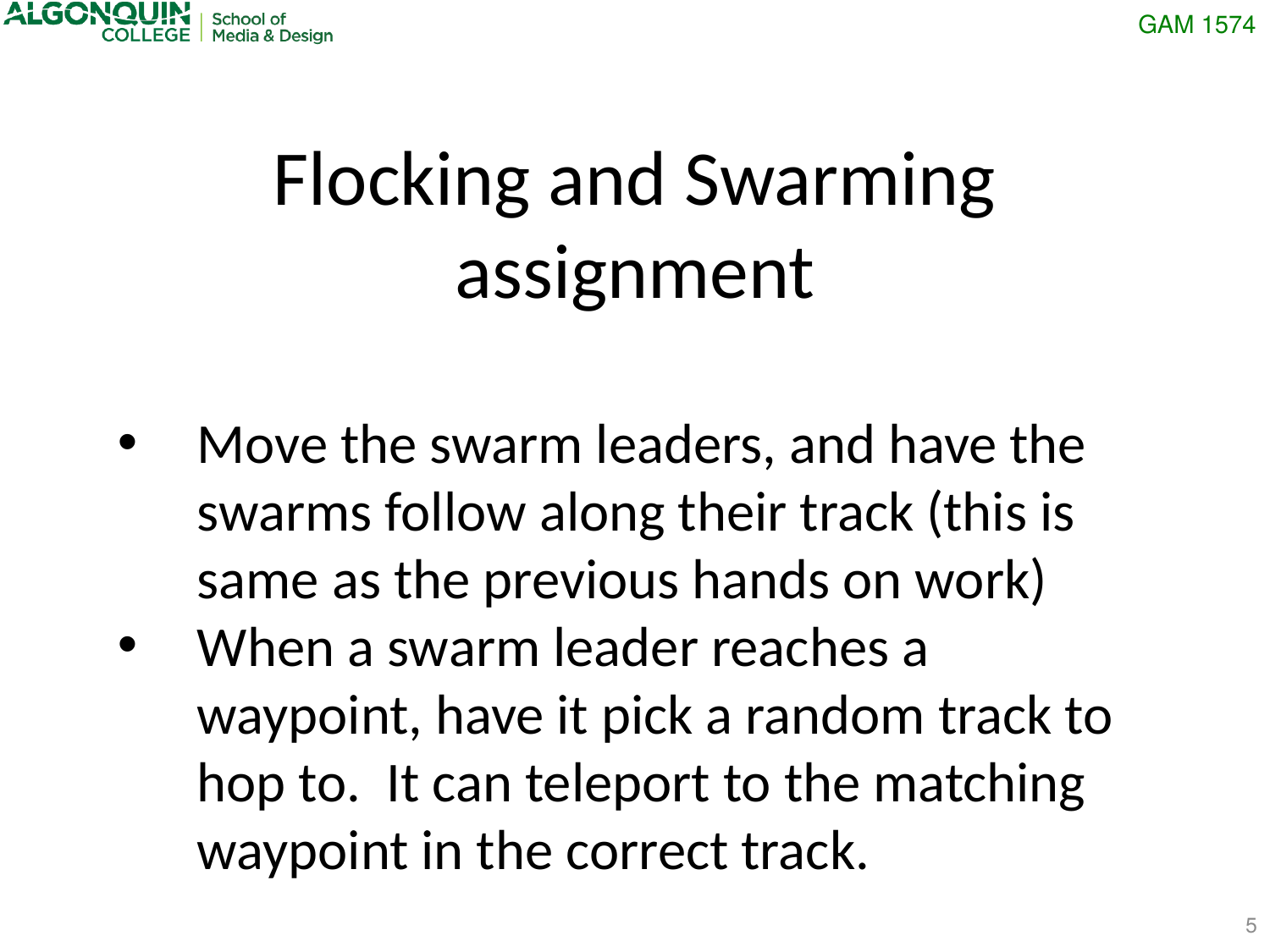

Flocking and Swarming assignment

Move the swarm leaders, and have the swarms follow along their track (this is same as the previous hands on work)
When a swarm leader reaches a waypoint, have it pick a random track to hop to.  It can teleport to the matching waypoint in the correct track.

5